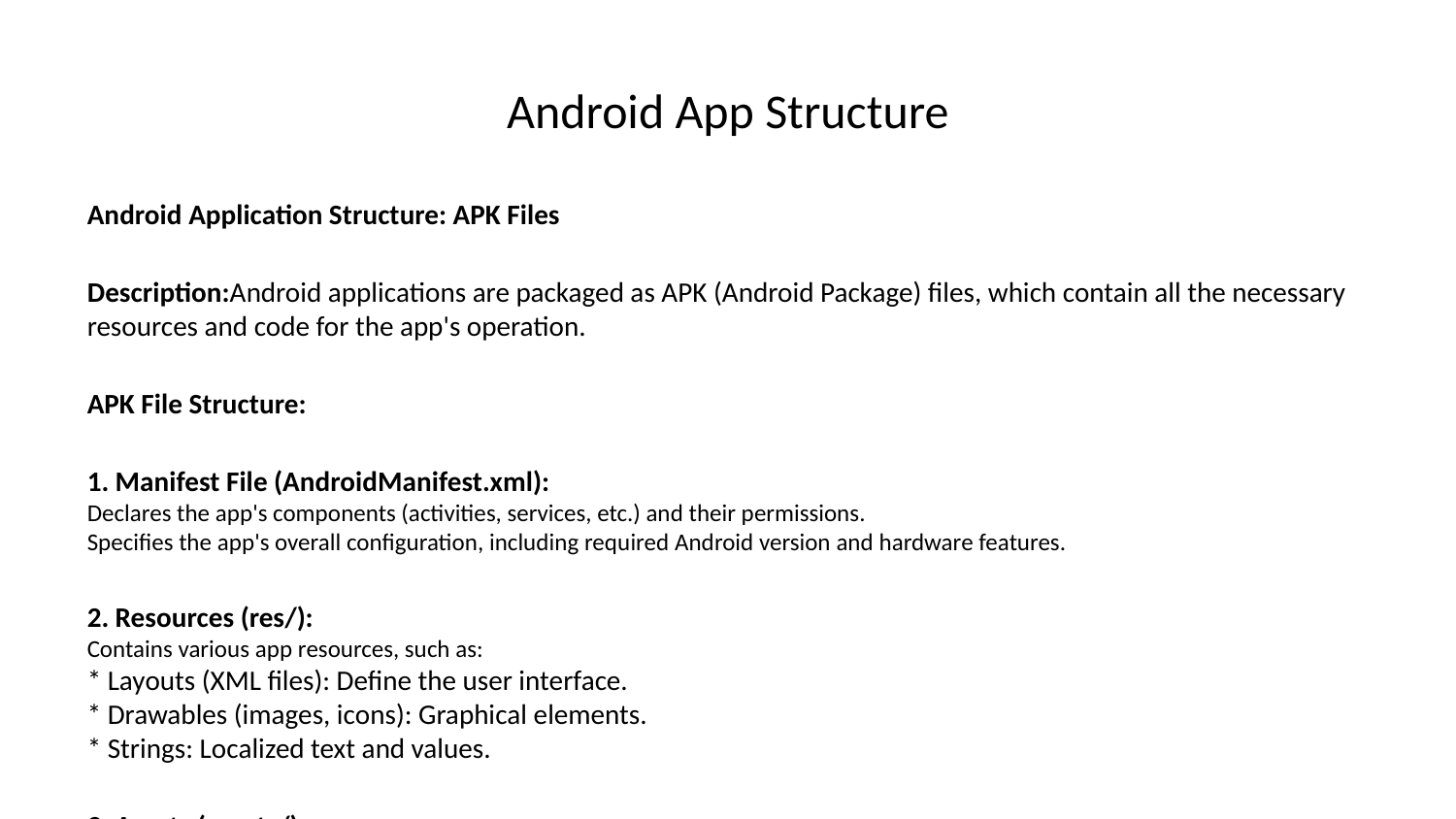

# Android App Structure

Android Application Structure: APK Files

Description:Android applications are packaged as APK (Android Package) files, which contain all the necessary resources and code for the app's operation.

APK File Structure:

1. Manifest File (AndroidManifest.xml):
Declares the app's components (activities, services, etc.) and their permissions.
Specifies the app's overall configuration, including required Android version and hardware features.

2. Resources (res/):
Contains various app resources, such as:
* Layouts (XML files): Define the user interface.
* Drawables (images, icons): Graphical elements.
* Strings: Localized text and values.

3. Assets (assets/):
Stores static files that are not included in the app's resources, such as:
* Database files
* Text files
* Multimedia files

4. Executable Code (DEX files):
Compiled Java bytecode that runs on the Dalvik virtual machine (DVM) on Android devices.
These files contain the app's logic and functionality.

Additional Details:

APK files are primarily ZIP-based archives that compress all the component files for efficient distribution.
APKs are signed using a digital certificate to ensure authenticity and integrity.
The Android system scans and verifies the APK's manifest before installing the app on the device.